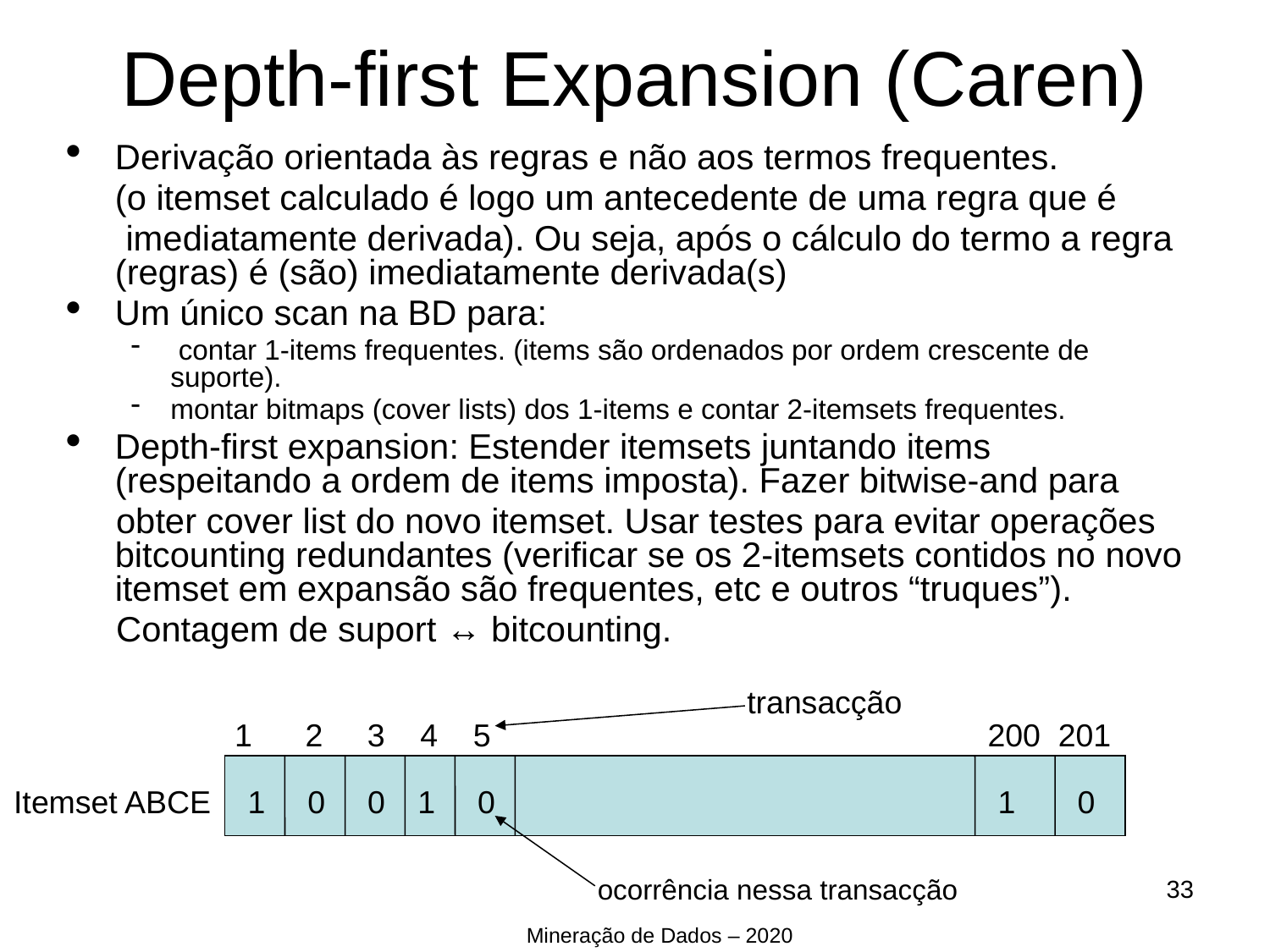

Depth-first Expansion (Caren)
Derivação orientada às regras e não aos termos frequentes.
	(o itemset calculado é logo um antecedente de uma regra que é
      imediatamente derivada). Ou seja, após o cálculo do termo a regra (regras) é (são) imediatamente derivada(s)
Um único scan na BD para:
 contar 1-items frequentes. (items são ordenados por ordem crescente de suporte).
montar bitmaps (cover lists) dos 1-items e contar 2-itemsets frequentes.
Depth-first expansion: Estender itemsets juntando items (respeitando a ordem de items imposta). Fazer bitwise-and para
     obter cover list do novo itemset. Usar testes para evitar operações bitcounting redundantes (verificar se os 2-itemsets contidos no novo itemset em expansão são frequentes, etc e outros “truques”).
     Contagem de suport ↔ bitcounting.
transacção

1      2     3    4    5
200  201

Itemset ABCE
1
0
0
1
0
1
0

ocorrência nessa transacção
33
Mineração de Dados – 2020